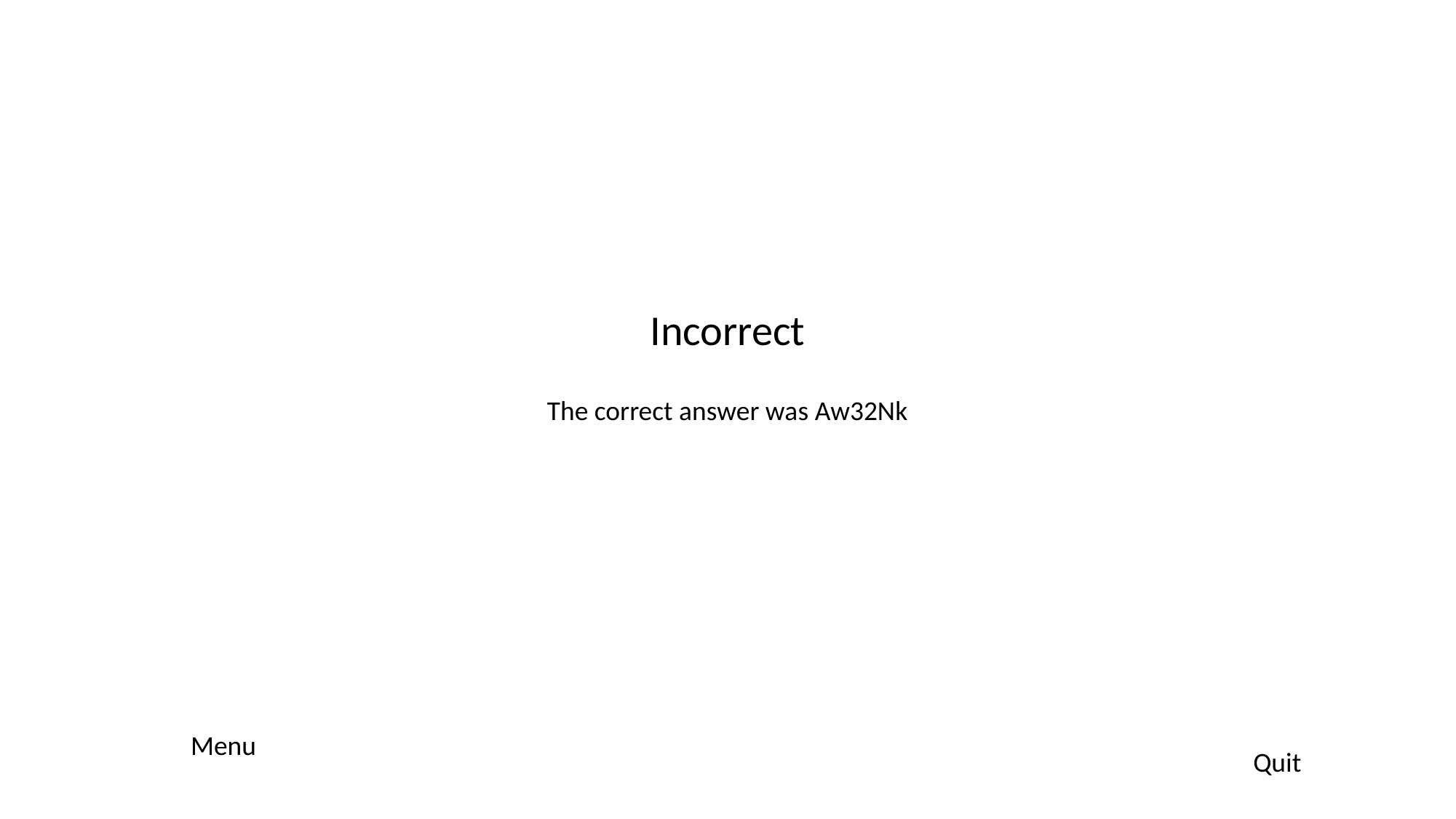

Incorrect
The correct answer was Aw32Nk
Menu
Quit